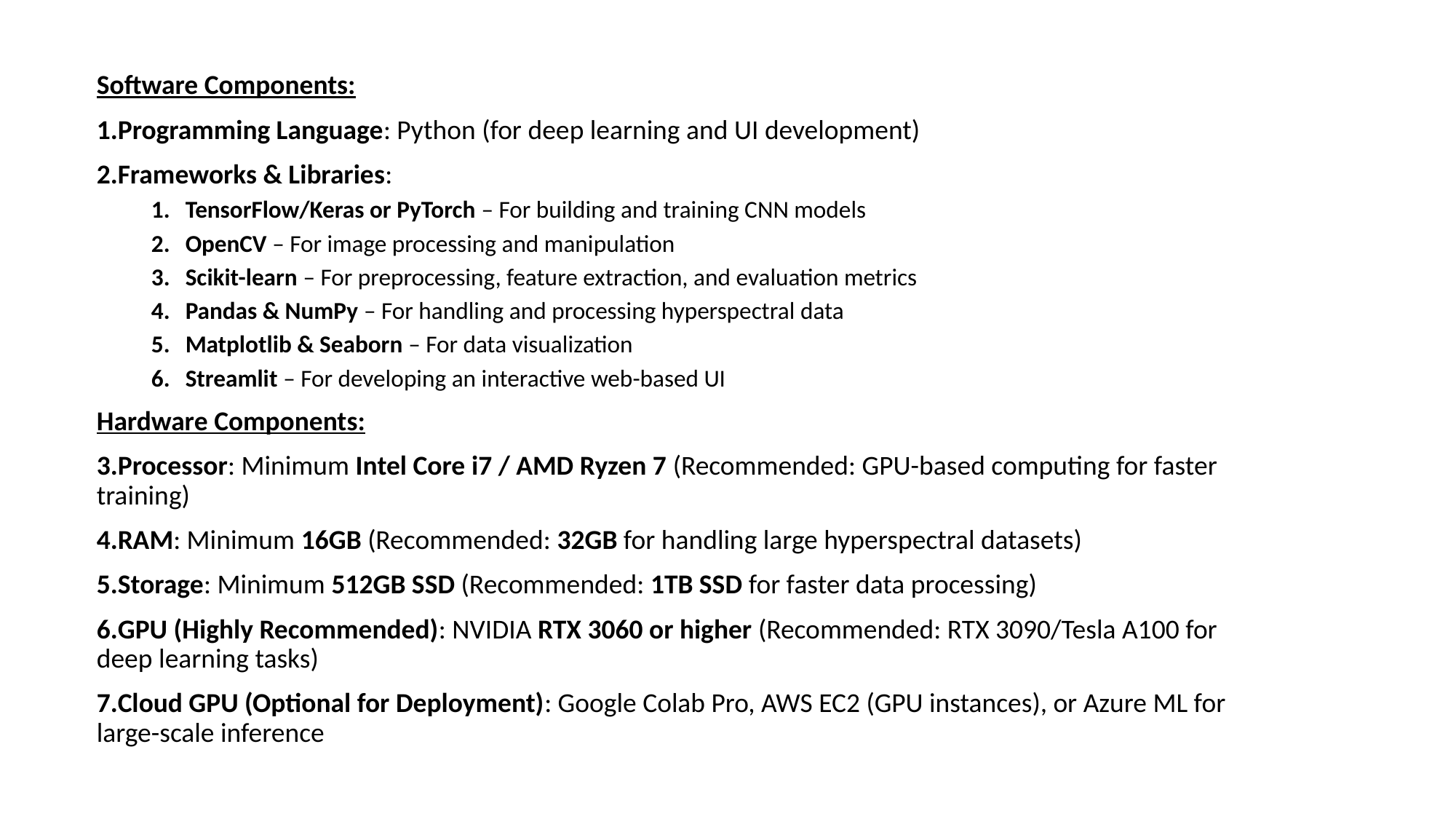

Software Components:
Programming Language: Python (for deep learning and UI development)
Frameworks & Libraries:
TensorFlow/Keras or PyTorch – For building and training CNN models
OpenCV – For image processing and manipulation
Scikit-learn – For preprocessing, feature extraction, and evaluation metrics
Pandas & NumPy – For handling and processing hyperspectral data
Matplotlib & Seaborn – For data visualization
Streamlit – For developing an interactive web-based UI
Hardware Components:
Processor: Minimum Intel Core i7 / AMD Ryzen 7 (Recommended: GPU-based computing for faster training)
RAM: Minimum 16GB (Recommended: 32GB for handling large hyperspectral datasets)
Storage: Minimum 512GB SSD (Recommended: 1TB SSD for faster data processing)
GPU (Highly Recommended): NVIDIA RTX 3060 or higher (Recommended: RTX 3090/Tesla A100 for deep learning tasks)
Cloud GPU (Optional for Deployment): Google Colab Pro, AWS EC2 (GPU instances), or Azure ML for large-scale inference